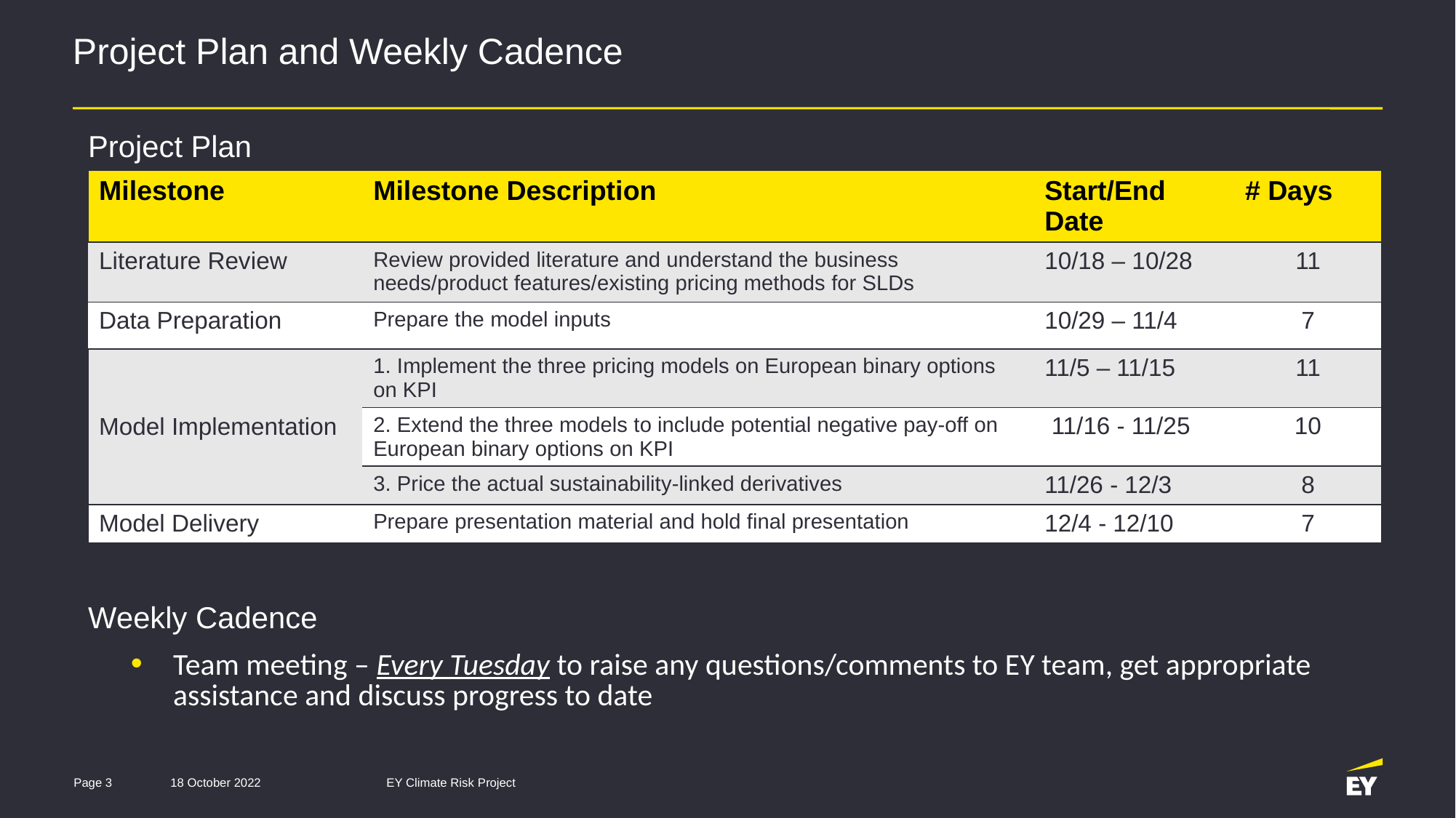

# Project Plan and Weekly Cadence
Project Plan
| Milestone | Milestone Description | Start/End Date | # Days |
| --- | --- | --- | --- |
| Literature Review | Review provided literature and understand the business needs/product features/existing pricing methods for SLDs | 10/18 – 10/28 | 11 |
| Data Preparation | Prepare the model inputs | 10/29 – 11/4 | 7 |
| Model Implementation | 1. Implement the three pricing models on European binary options on KPI | 11/5 – 11/15 | 11 |
|  | 2. Extend the three models to include potential negative pay-off on European binary options on KPI | 11/16 - 11/25 | 10 |
|  | 3. Price the actual sustainability-linked derivatives | 11/26 - 12/3 | 8 |
| Model Delivery | Prepare presentation material and hold final presentation | 12/4 - 12/10 | 7 |
Weekly Cadence
Team meeting – Every Tuesday to raise any questions/comments to EY team, get appropriate assistance and discuss progress to date

raise any questions/ comments to EY team
Page 3
18 October 2022
EY Climate Risk Project